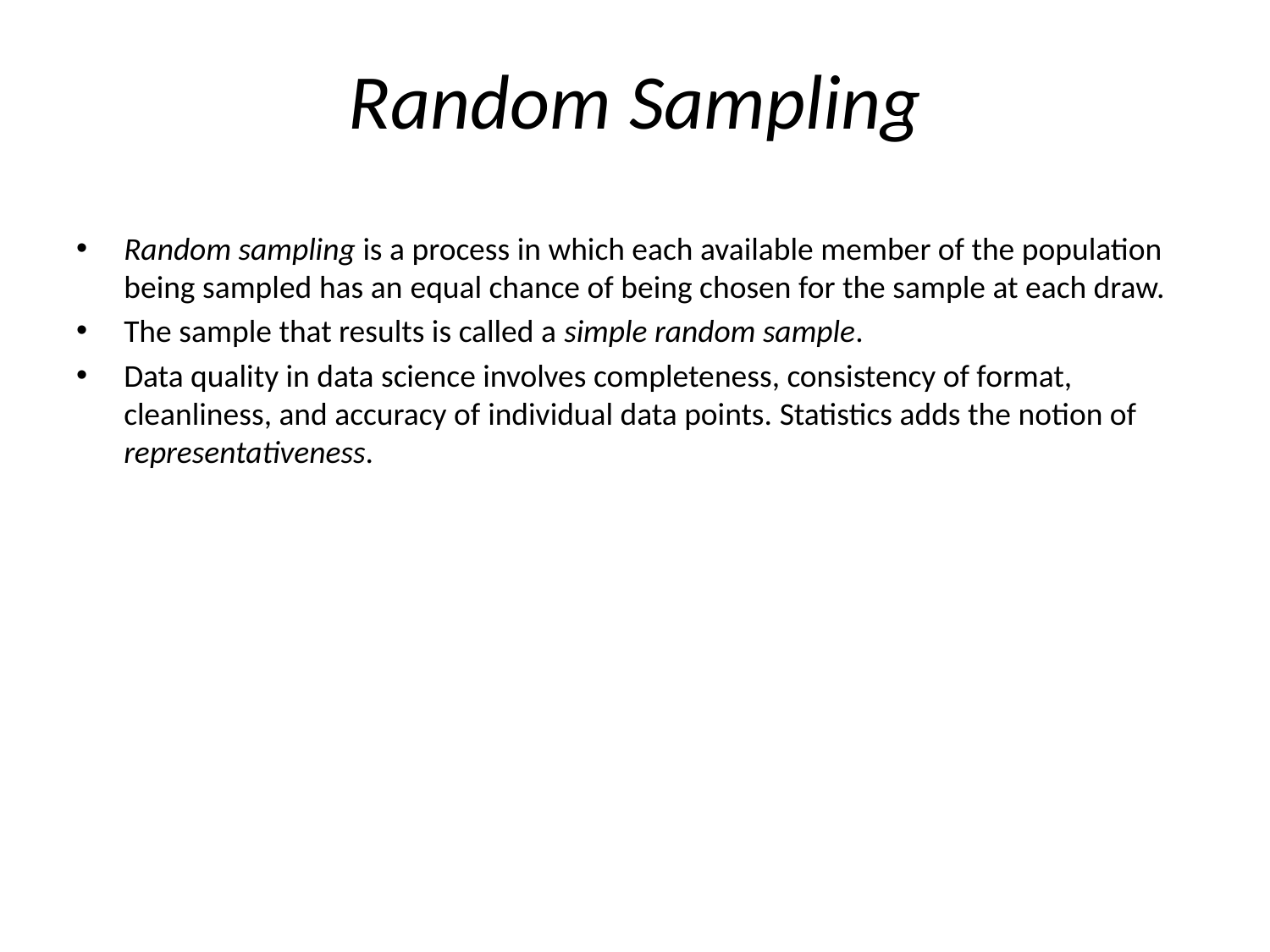

# Random Sampling
Random sampling is a process in which each available member of the population being sampled has an equal chance of being chosen for the sample at each draw.
The sample that results is called a simple random sample.
Data quality in data science involves completeness, consistency of format, cleanliness, and accuracy of individual data points. Statistics adds the notion of representativeness.